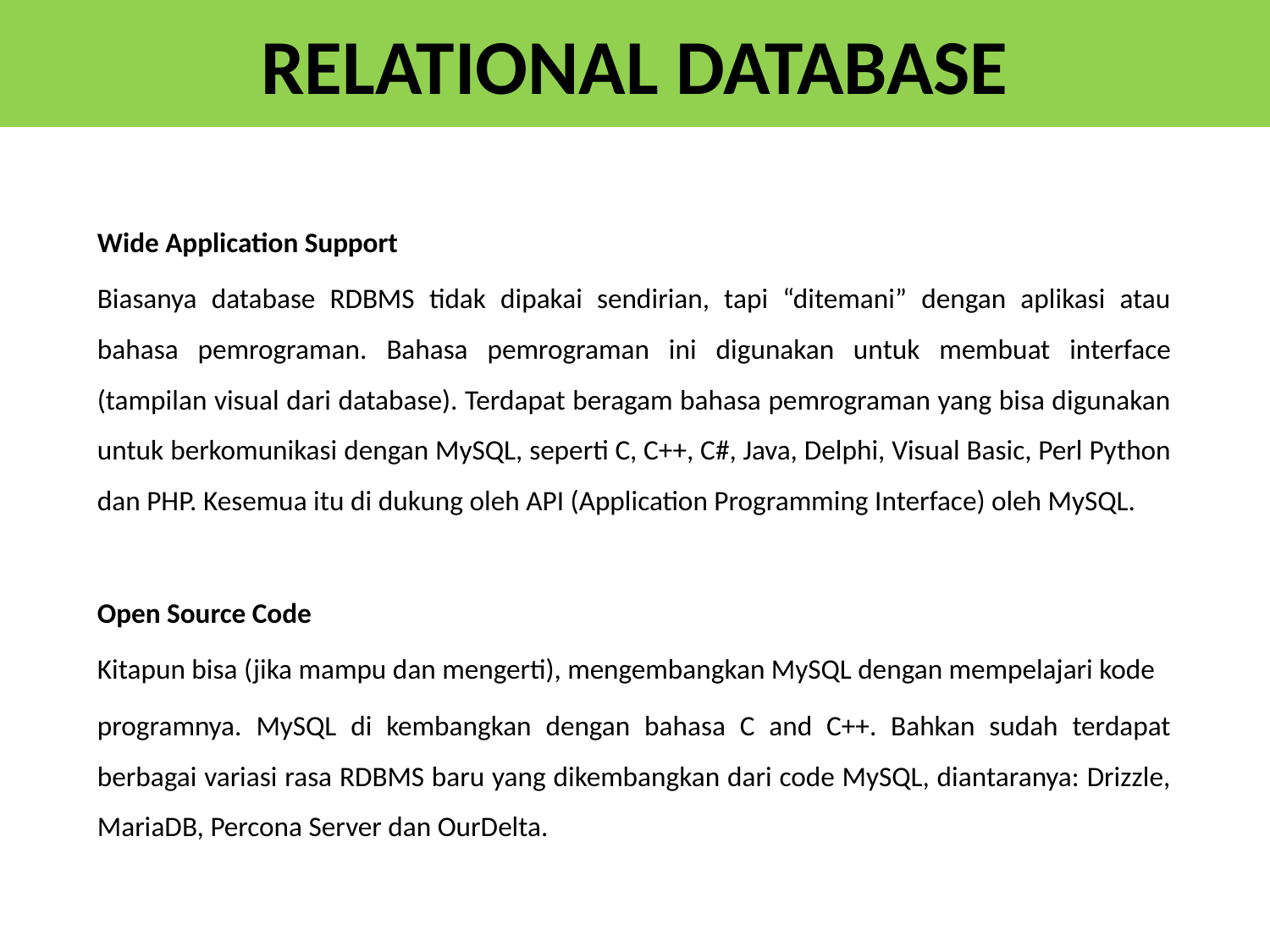

# RELATIONAL DATABASE
Wide Application Support
Biasanya database RDBMS tidak dipakai sendirian, tapi “ditemani” dengan aplikasi atau bahasa pemrograman. Bahasa pemrograman ini digunakan untuk membuat interface (tampilan visual dari database). Terdapat beragam bahasa pemrograman yang bisa digunakan untuk berkomunikasi dengan MySQL, seperti C, C++, C#, Java, Delphi, Visual Basic, Perl Python dan PHP. Kesemua itu di dukung oleh API (Application Programming Interface) oleh MySQL.

Open Source Code
Kitapun bisa (jika mampu dan mengerti), mengembangkan MySQL dengan mempelajari kode
programnya. MySQL di kembangkan dengan bahasa C and C++. Bahkan sudah terdapat berbagai variasi rasa RDBMS baru yang dikembangkan dari code MySQL, diantaranya: Drizzle, MariaDB, Percona Server dan OurDelta.